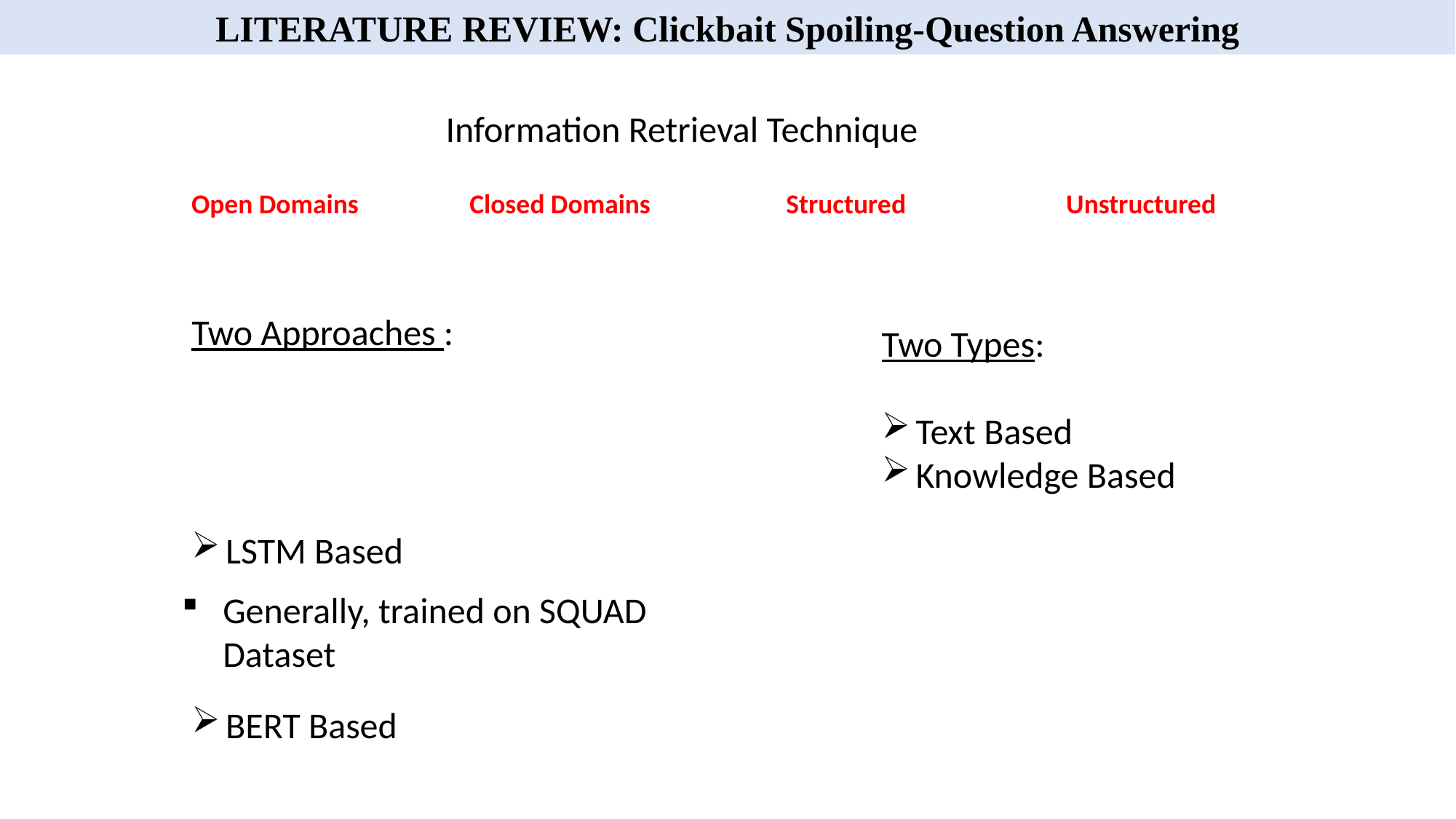

LITERATURE REVIEW: Clickbait Spoiling-Question Answering
                                                Information Retrieval Technique
Open Domains                  Closed Domains                      Structured                          Unstructured
Two Approaches :

LSTM Based
BERT Based
Two Types:

Text Based
Knowledge Based
Generally, trained on SQUAD Dataset